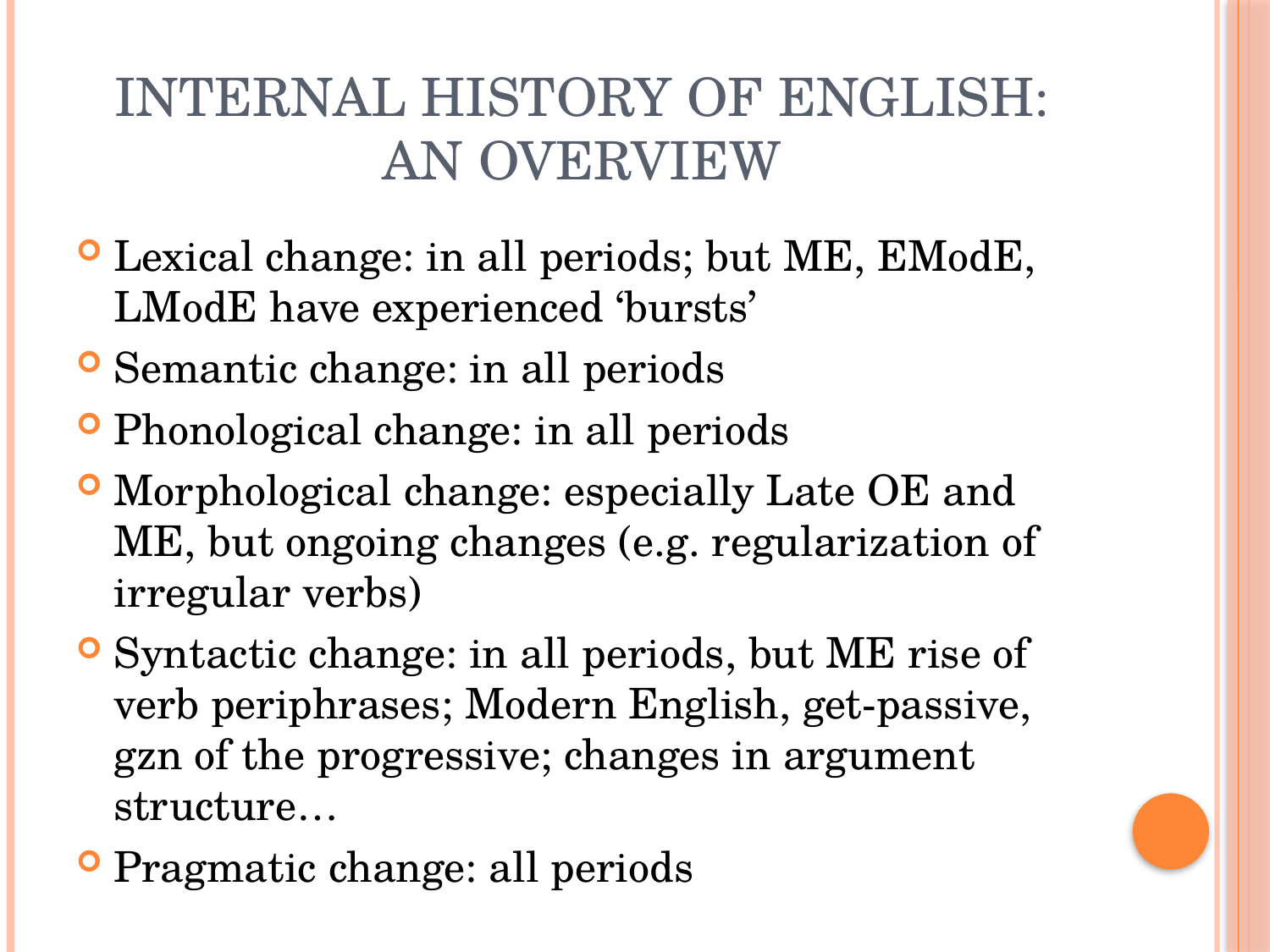

# Internal history of English: An overview
Lexical change: in all periods; but ME, EModE, LModE have experienced ‘bursts’
Semantic change: in all periods
Phonological change: in all periods
Morphological change: especially Late OE and ME, but ongoing changes (e.g. regularization of irregular verbs)
Syntactic change: in all periods, but ME rise of verb periphrases; Modern English, get-passive, gzn of the progressive; changes in argument structure…
Pragmatic change: all periods